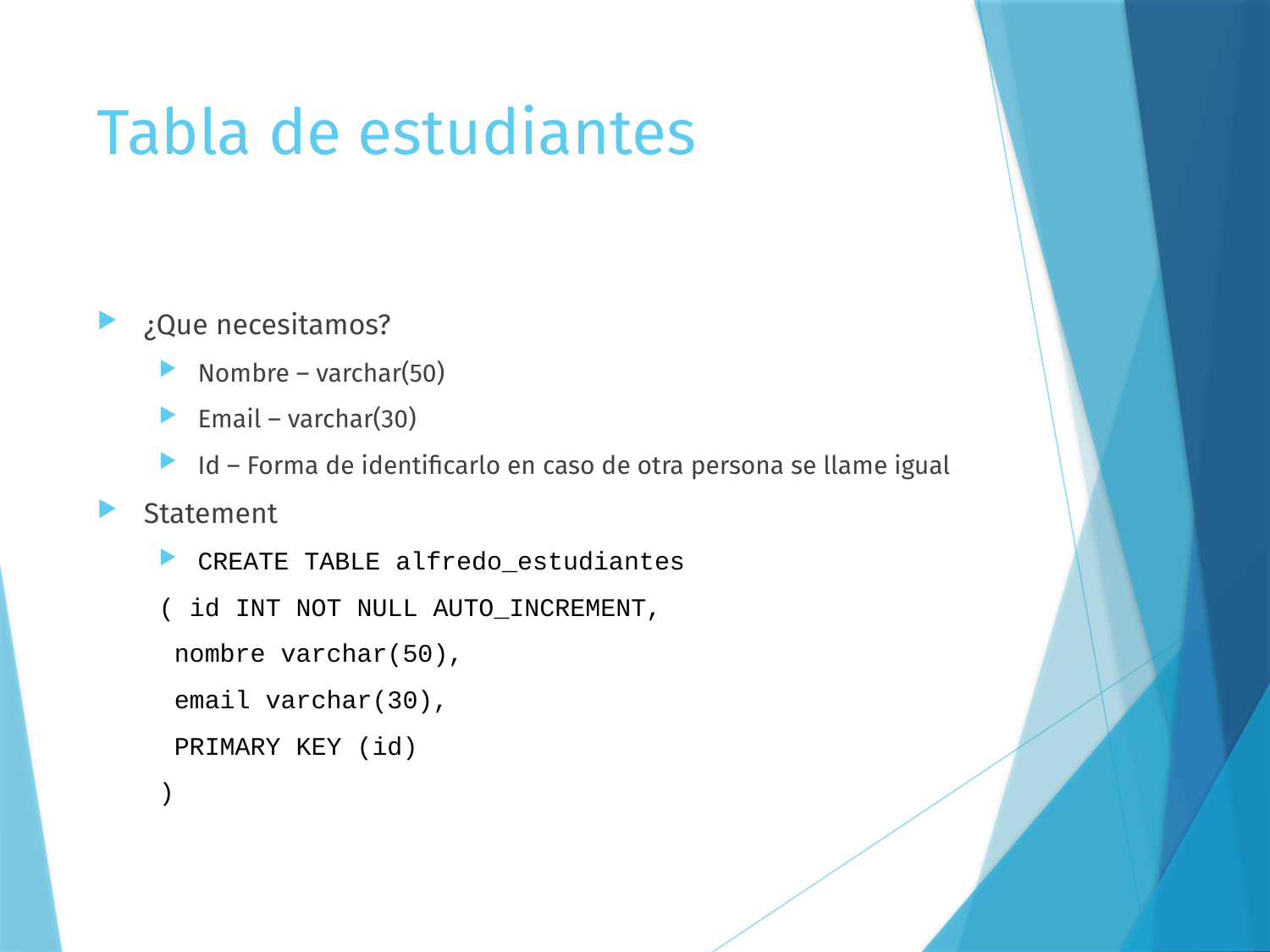

# Tabla de estudiantes
¿Que necesitamos?
Nombre – varchar(50)
Email – varchar(30)
Id – Forma de identificarlo en caso de otra persona se llame igual
Statement
CREATE TABLE alfredo_estudiantes
( id INT NOT NULL AUTO_INCREMENT,
 nombre varchar(50),
 email varchar(30),
 PRIMARY KEY (id)
)